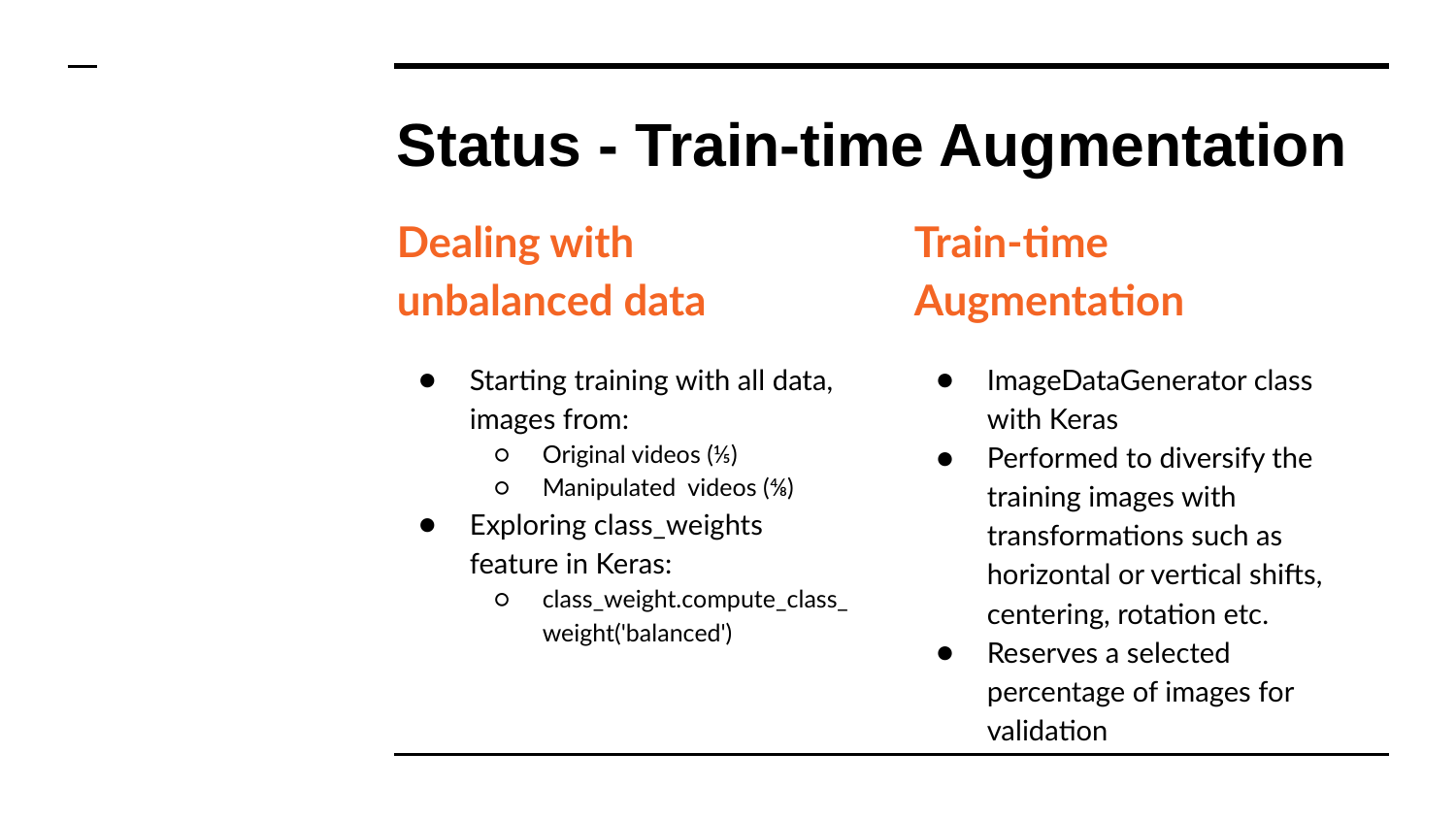

# Status - Train-time Augmentation
Train-time Augmentation
ImageDataGenerator class with Keras
Performed to diversify the training images with transformations such as horizontal or vertical shifts, centering, rotation etc.
Reserves a selected percentage of images for validation

Dealing with unbalanced data
Starting training with all data, images from:
Original videos (⅕)
Manipulated  videos (⅘)
Exploring class_weights feature in Keras:
class_weight.compute_class_weight('balanced')